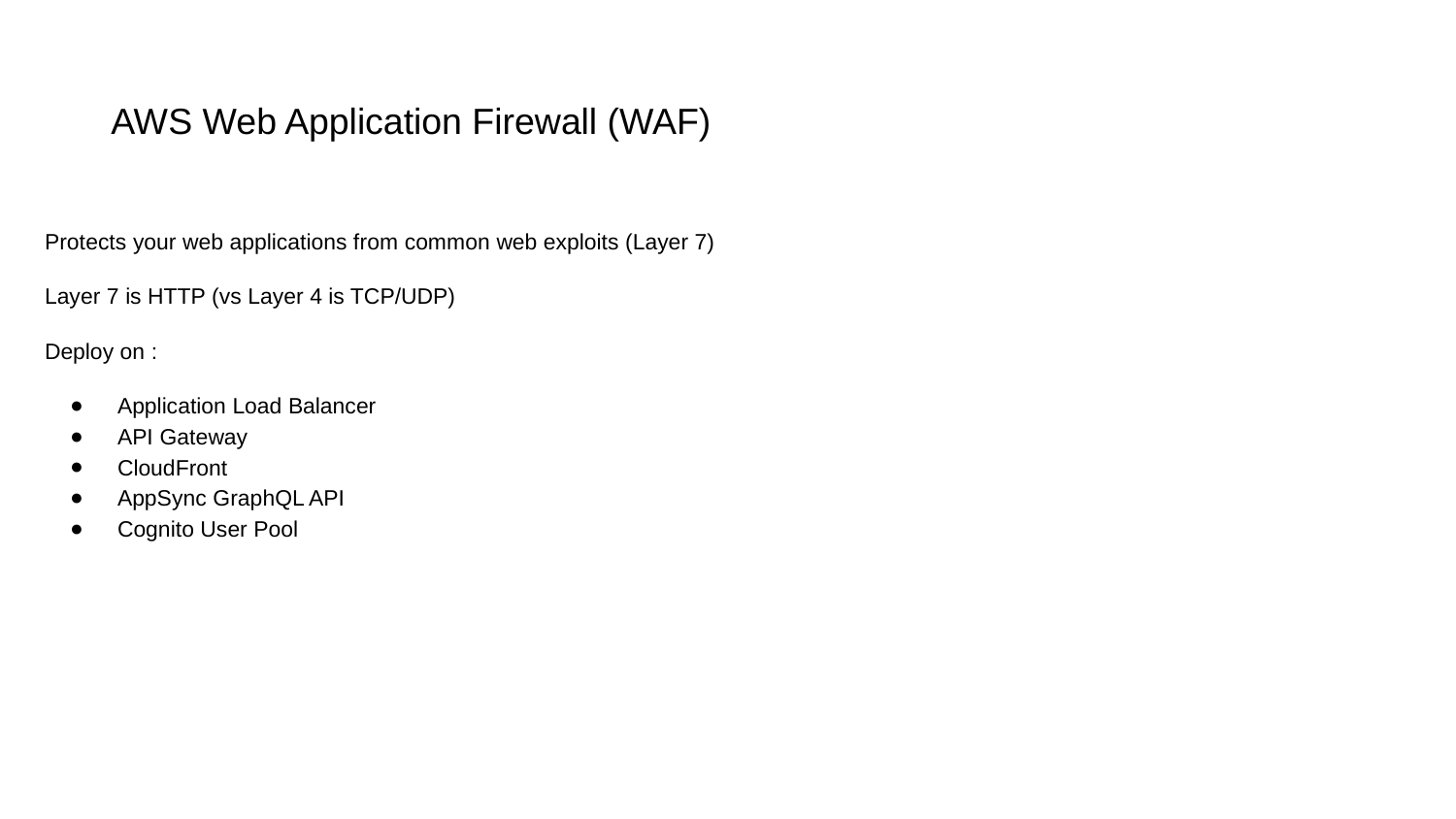

# AWS Web Application Firewall (WAF)
Protects your web applications from common web exploits (Layer 7)
Layer 7 is HTTP (vs Layer 4 is TCP/UDP)
Deploy on :
Application Load Balancer
API Gateway
CloudFront
AppSync GraphQL API
Cognito User Pool